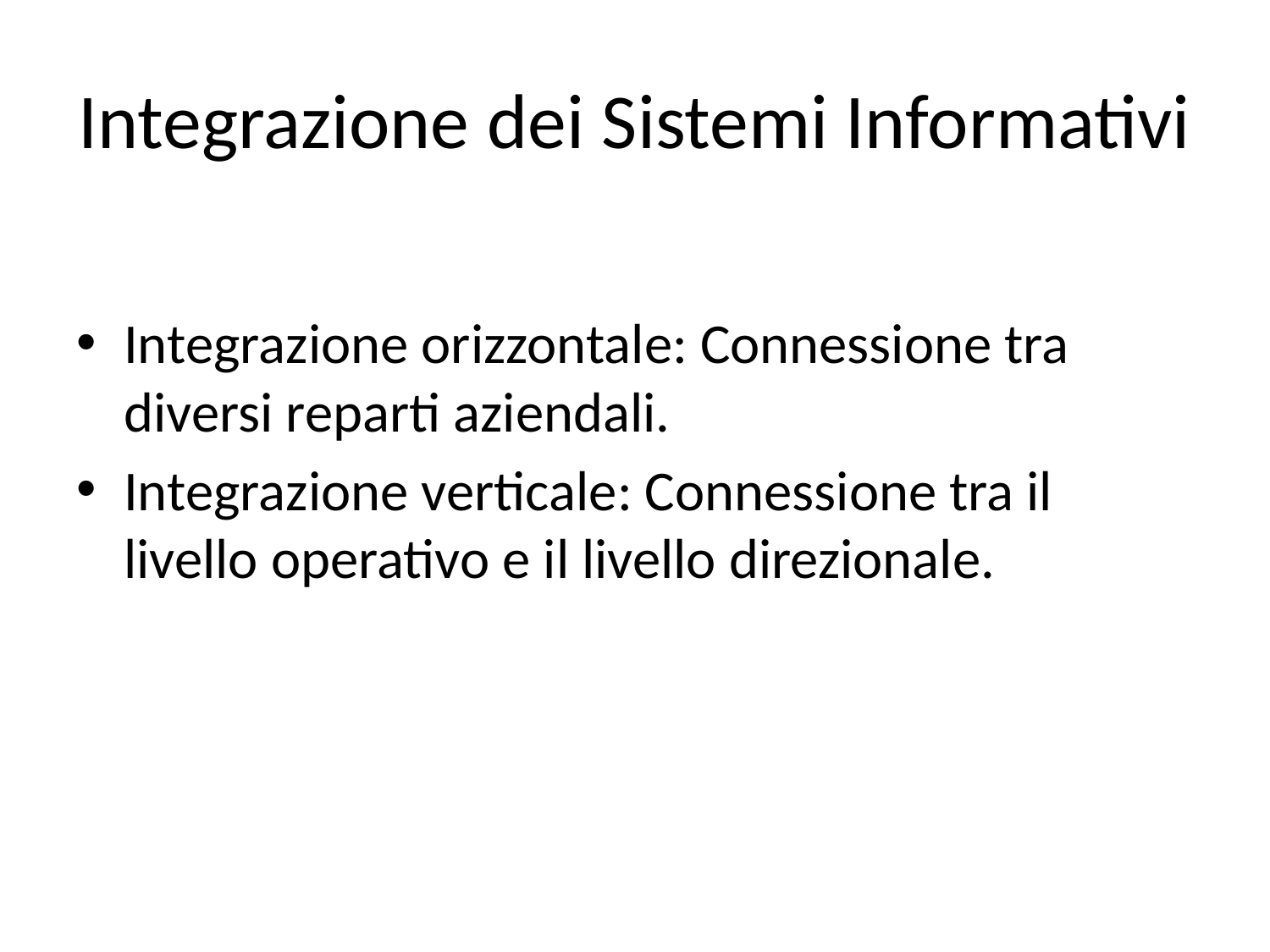

# Integrazione dei Sistemi Informativi

Integrazione orizzontale: Connessione tra diversi reparti aziendali.
Integrazione verticale: Connessione tra il livello operativo e il livello direzionale.